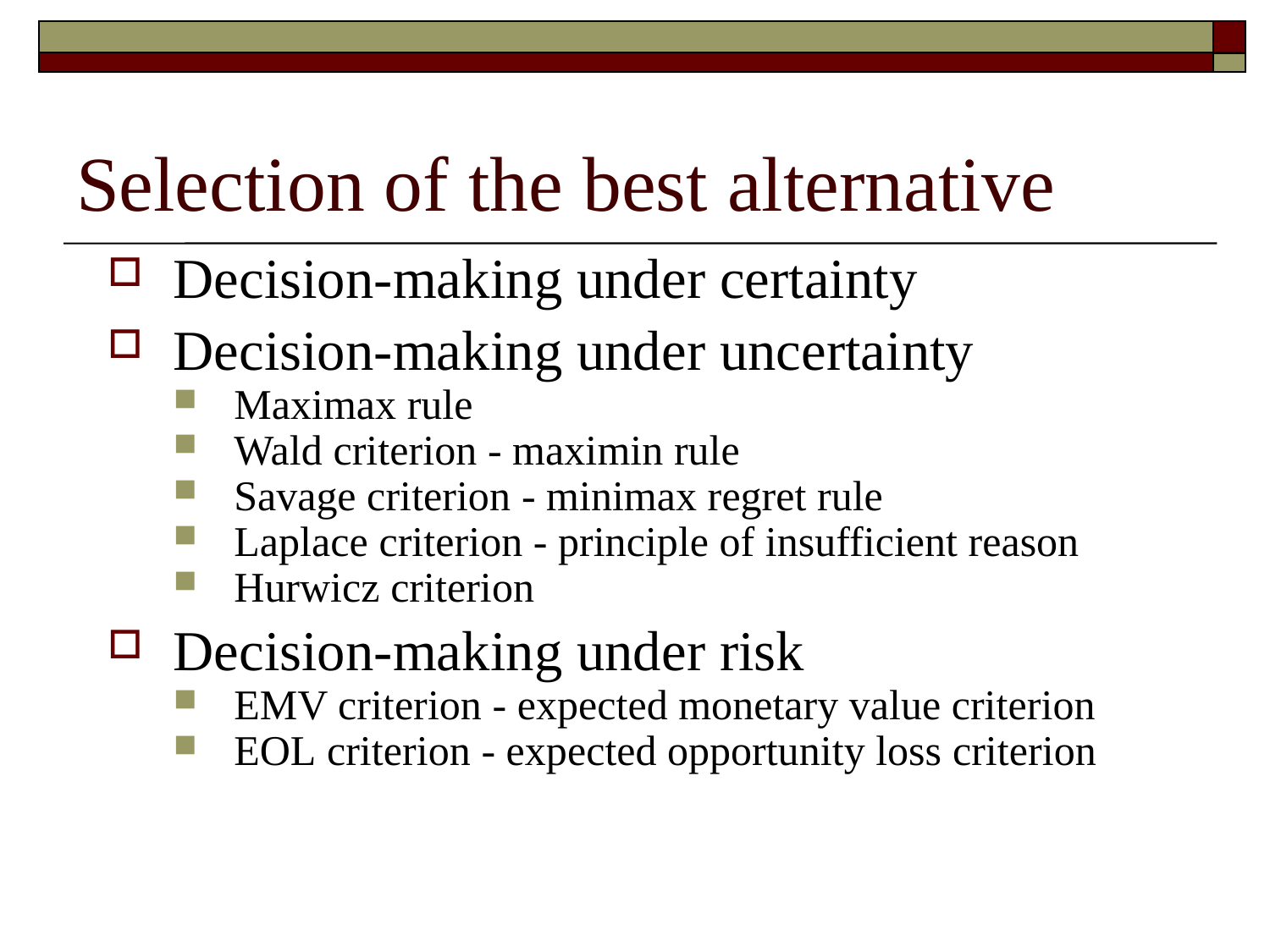

# Selection of the best alternative
Decision-making under certainty
Decision-making under uncertainty
Maximax rule
Wald criterion - maximin rule
Savage criterion - minimax regret rule
Laplace criterion - principle of insufficient reason
Hurwicz criterion
Decision-making under risk
EMV criterion - expected monetary value criterion
EOL criterion - expected opportunity loss criterion